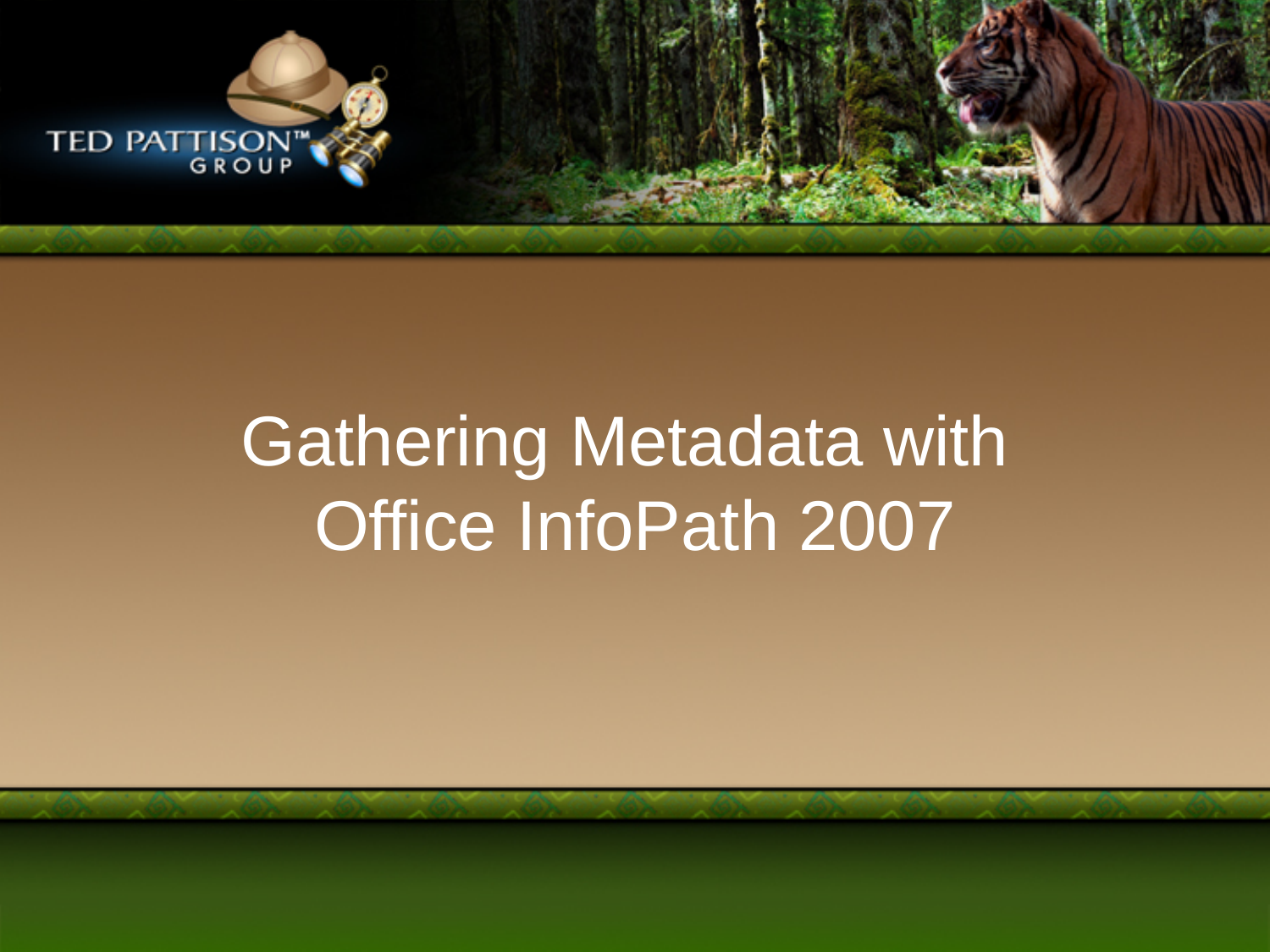

# Gathering Metadata with Office InfoPath 2007